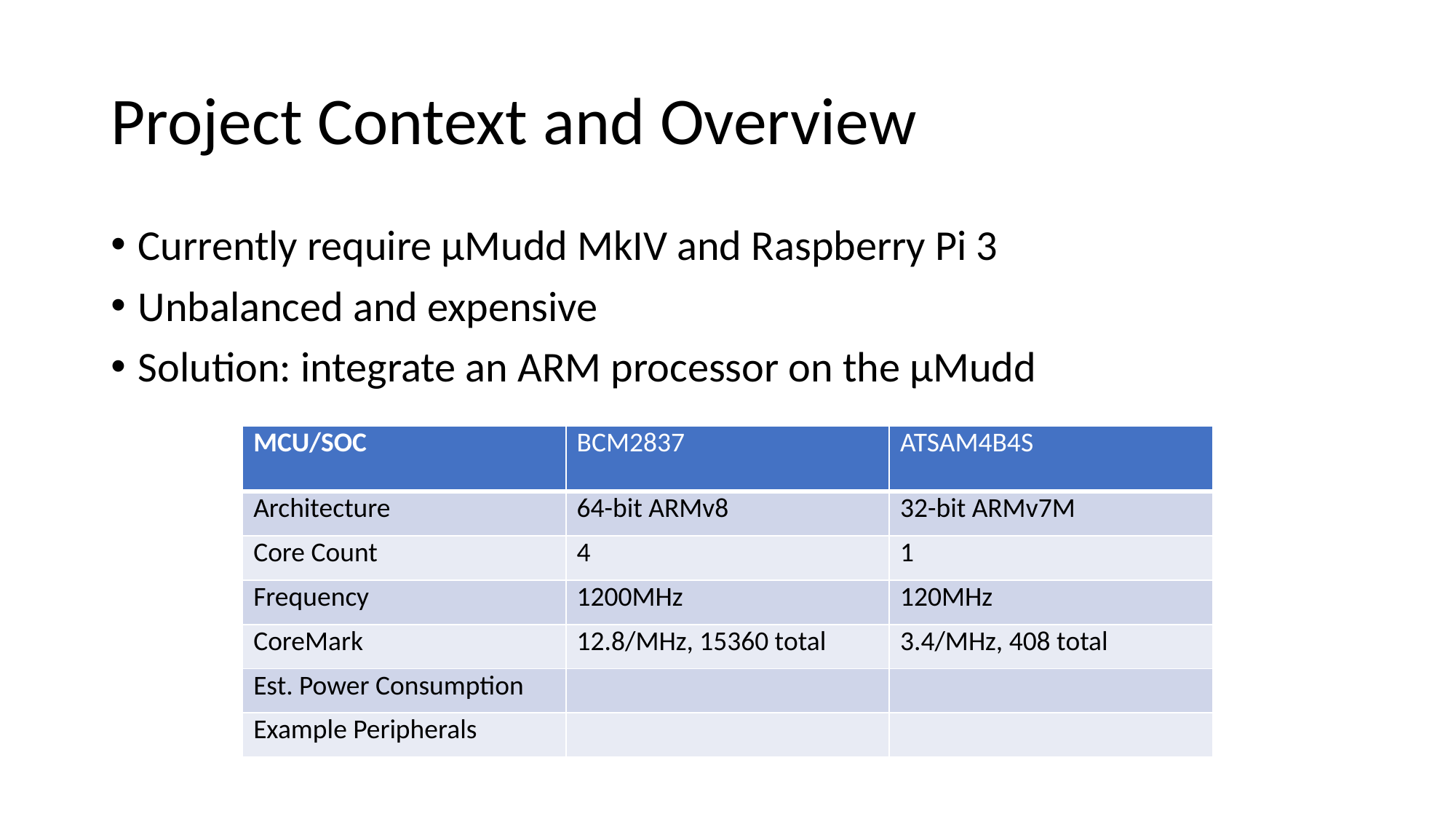

# Project Context and Overview
Currently require μMudd MkIV and Raspberry Pi 3
Unbalanced and expensive
Solution: integrate an ARM processor on the μMudd
| MCU/SOC | BCM2837 | ATSAM4B4S |
| --- | --- | --- |
| Architecture | 64-bit ARMv8 | 32-bit ARMv7M |
| Core Count | 4 | 1 |
| Frequency | 1200MHz | 120MHz |
| CoreMark | 12.8/MHz, 15360 total | 3.4/MHz, 408 total |
| Est. Power Consumption |  |  |
| Example Peripherals |  |  |